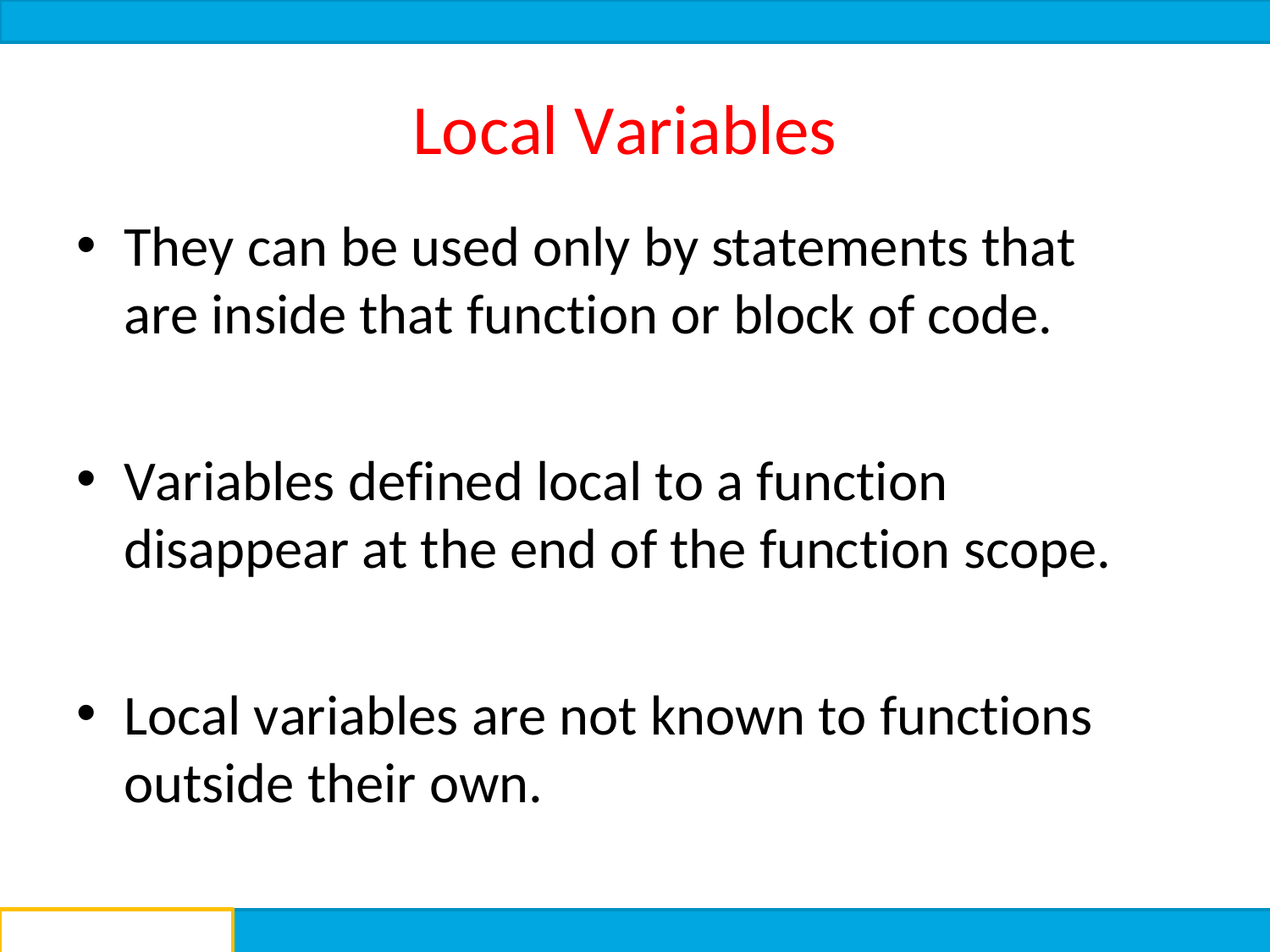

# Local Variables
They can be used only by statements that are inside that function or block of code.

Variables defined local to a function disappear at the end of the function scope.

Local variables are not known to functions
outside their own.